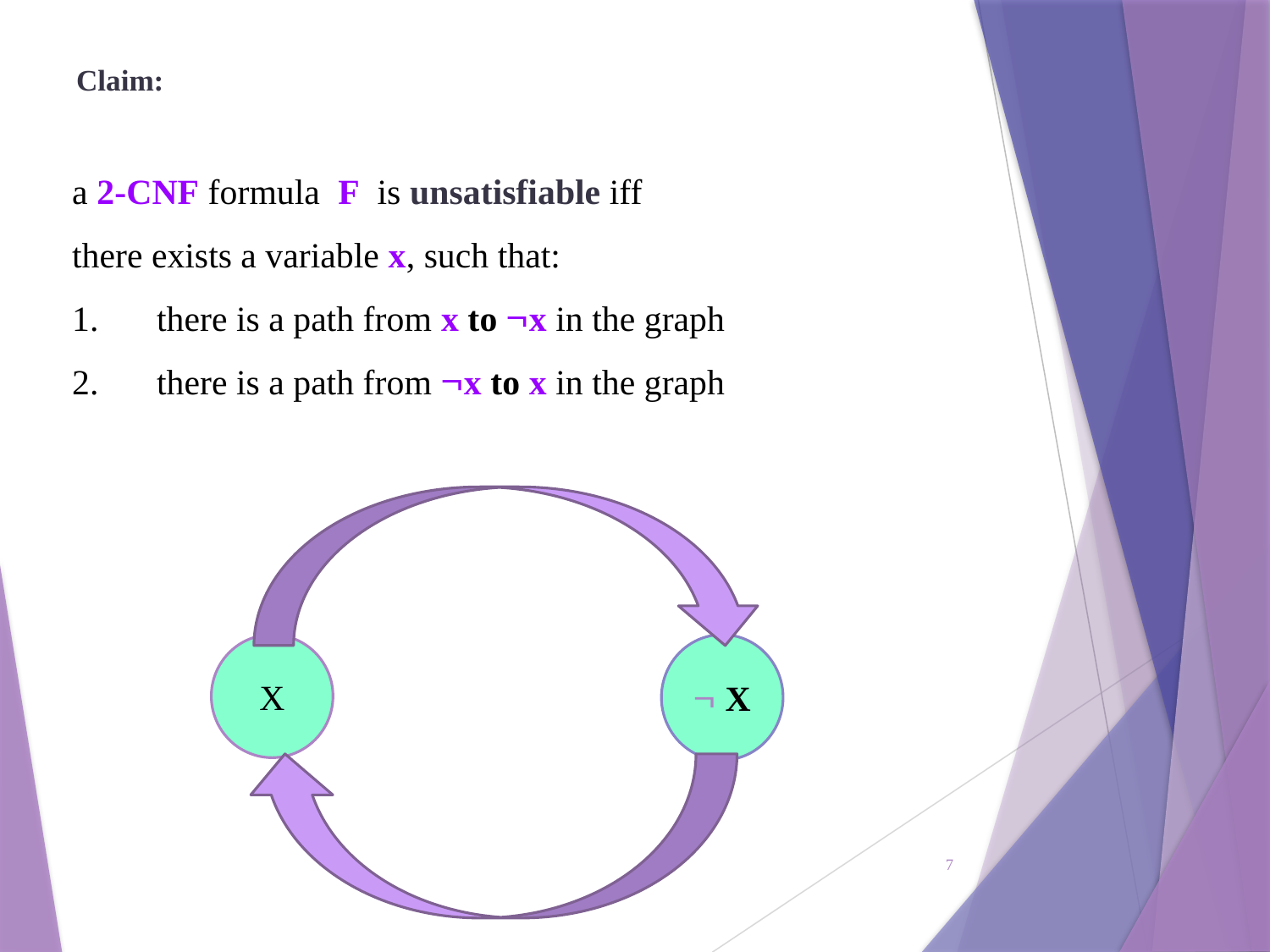

# Claim:
a 2-CNF formula  F  is unsatisfiable iff
there exists a variable x, such that:
there is a path from x to ¬x in the graph
there is a path from ¬x to x in the graph

X
¬ X
7